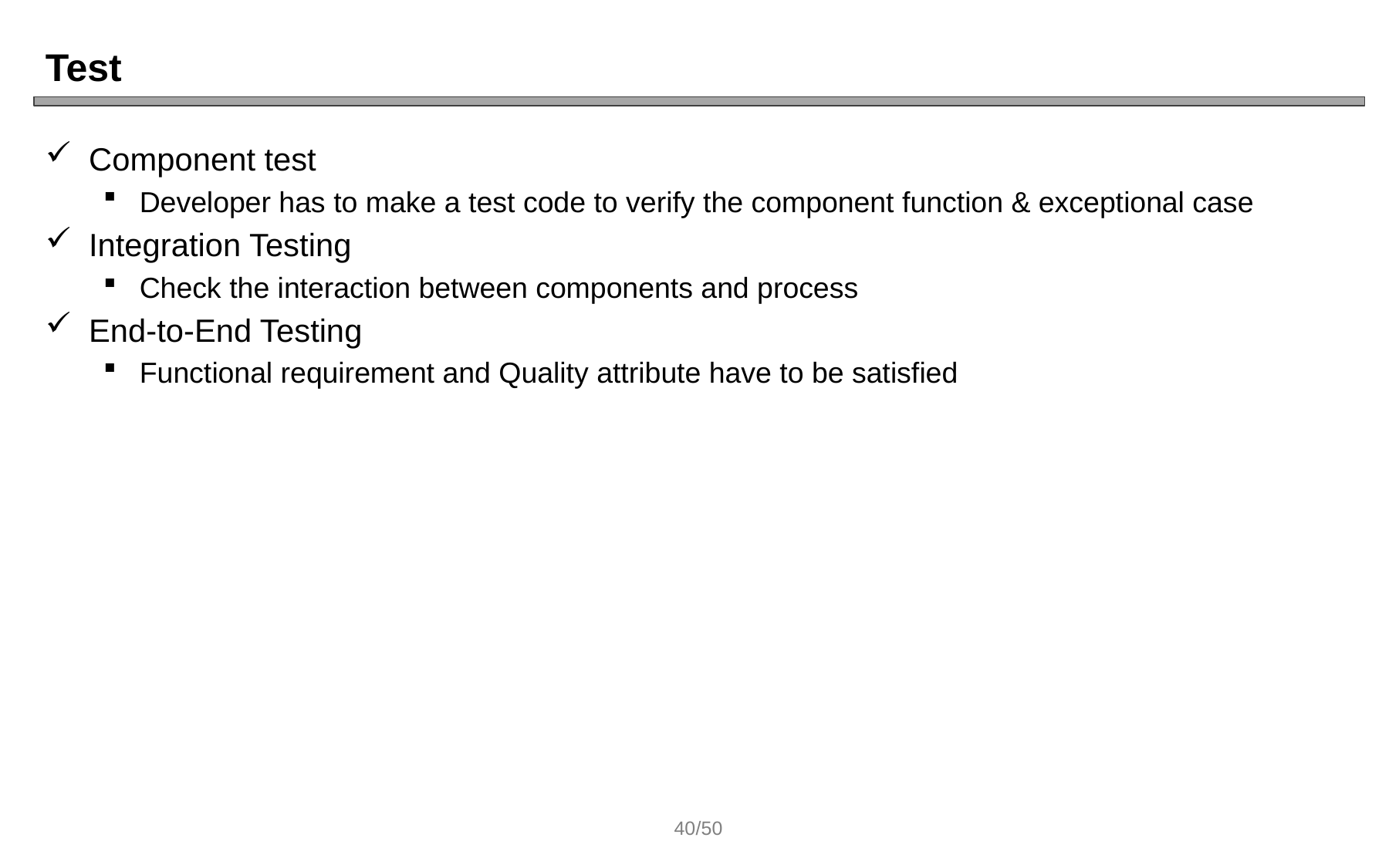

# Test
Component test
Developer has to make a test code to verify the component function & exceptional case
Integration Testing
Check the interaction between components and process
End-to-End Testing
Functional requirement and Quality attribute have to be satisfied

40/50